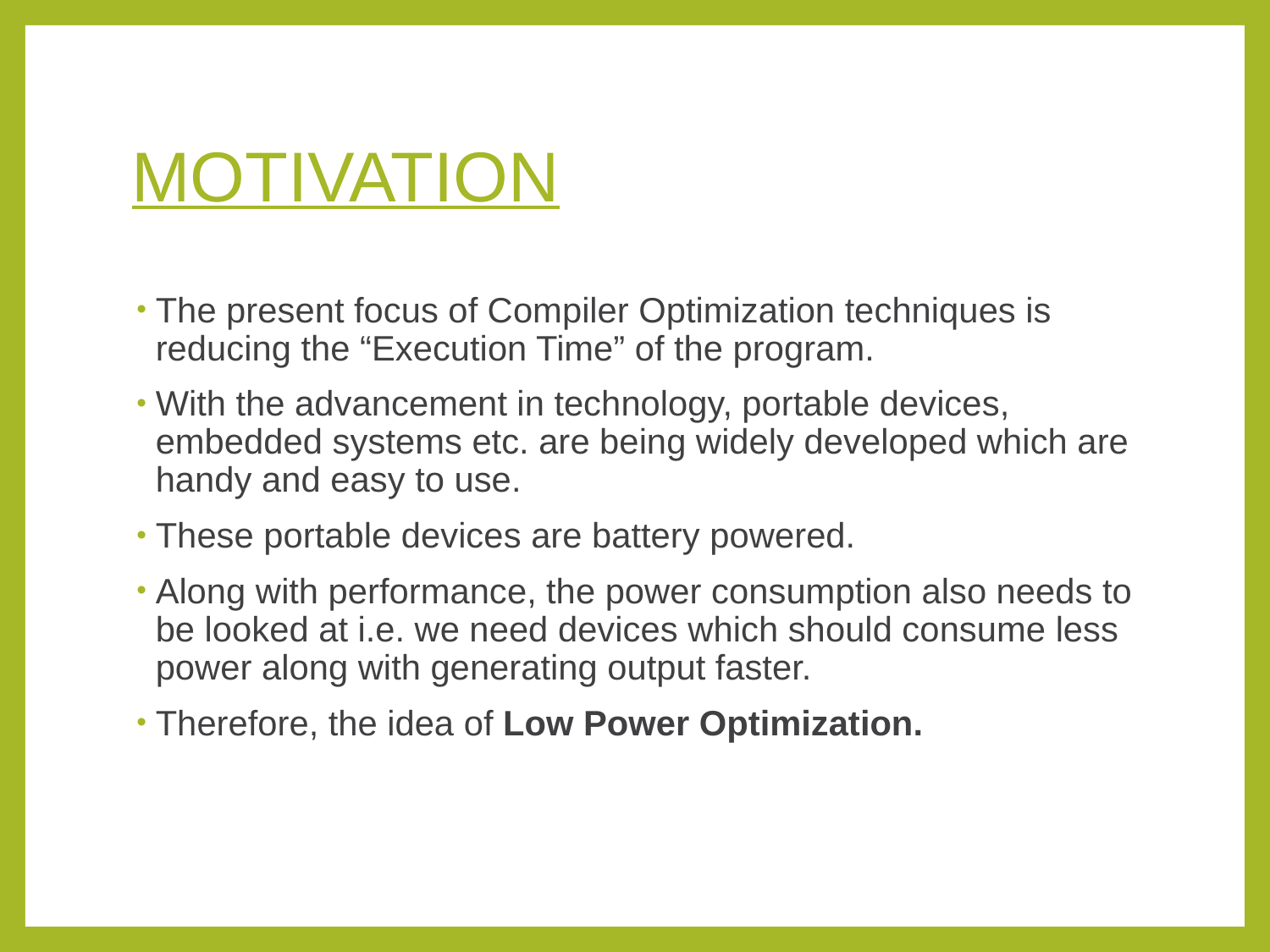

# MOTIVATION
The present focus of Compiler Optimization techniques is reducing the “Execution Time” of the program.
With the advancement in technology, portable devices, embedded systems etc. are being widely developed which are handy and easy to use.
These portable devices are battery powered.
Along with performance, the power consumption also needs to be looked at i.e. we need devices which should consume less power along with generating output faster.
Therefore, the idea of Low Power Optimization.